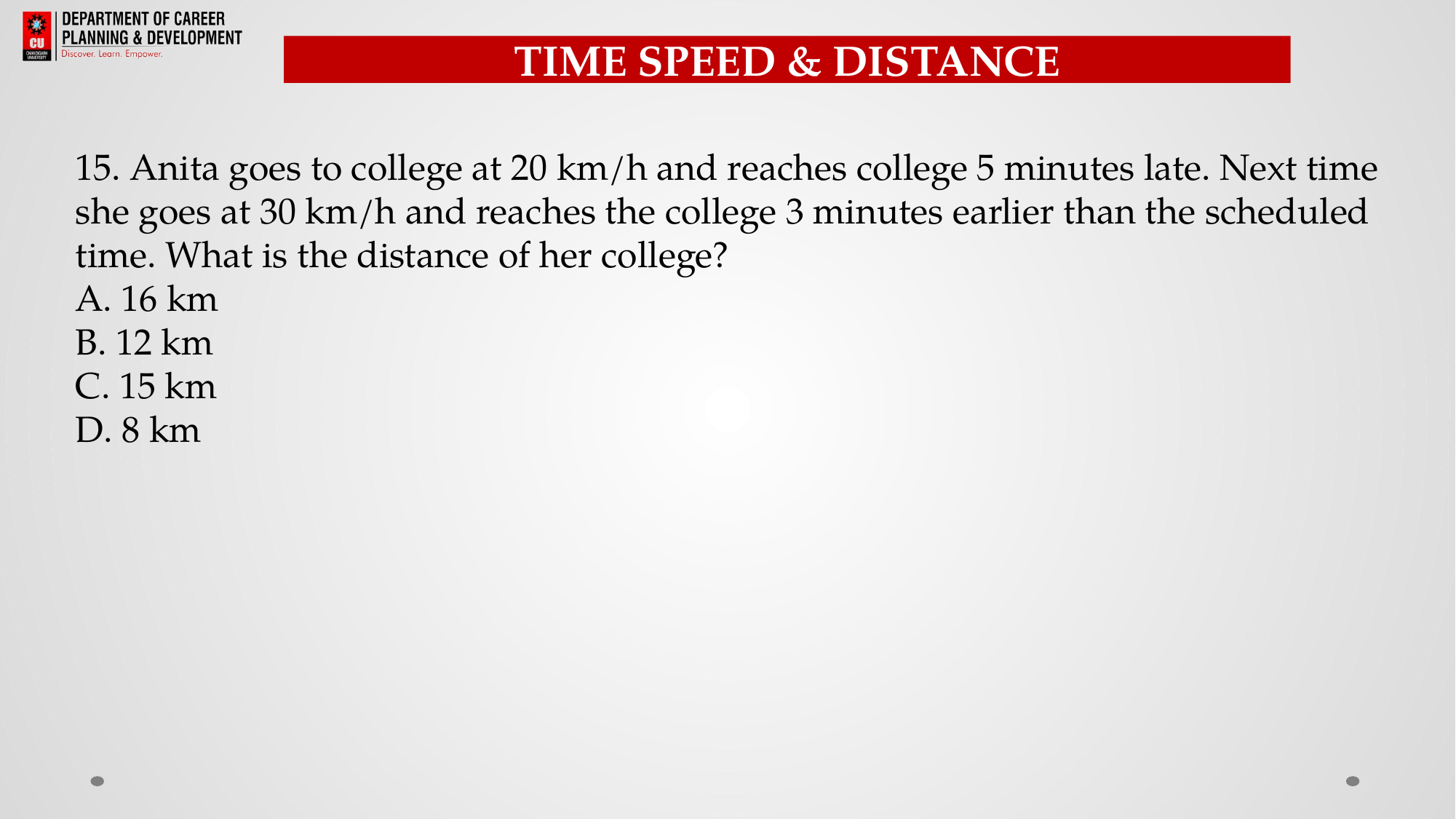

TIME SPEED & DISTANCE
15. Anita goes to college at 20 km/h and reaches college 5 minutes late. Next time she goes at 30 km/h and reaches the college 3 minutes earlier than the scheduled time. What is the distance of her college?
A. 16 km
B. 12 km
C. 15 km
D. 8 km